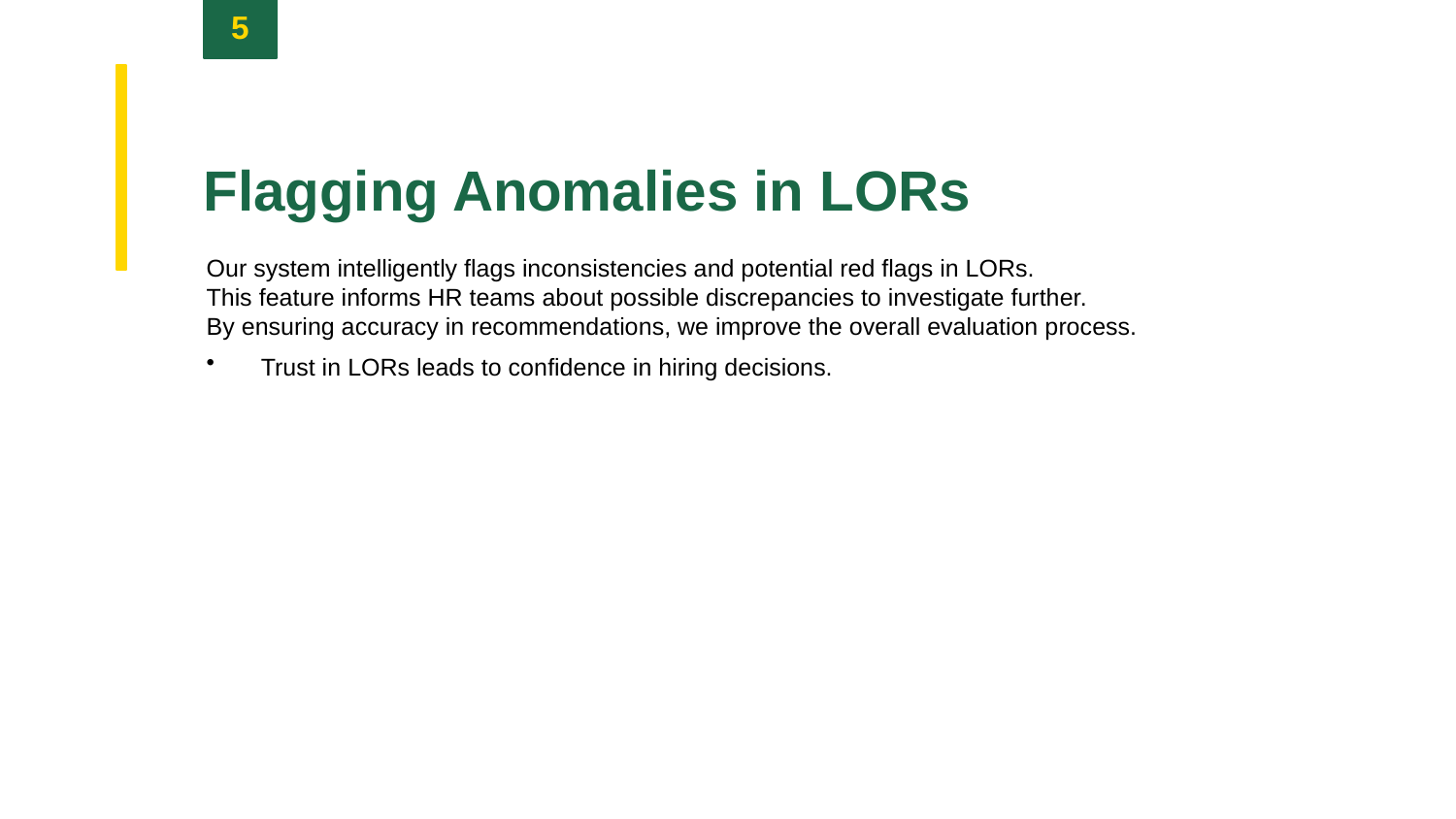

5

Flagging Anomalies in LORs
Our system intelligently flags inconsistencies and potential red flags in LORs.
This feature informs HR teams about possible discrepancies to investigate further.
By ensuring accuracy in recommendations, we improve the overall evaluation process.
Trust in LORs leads to confidence in hiring decisions.